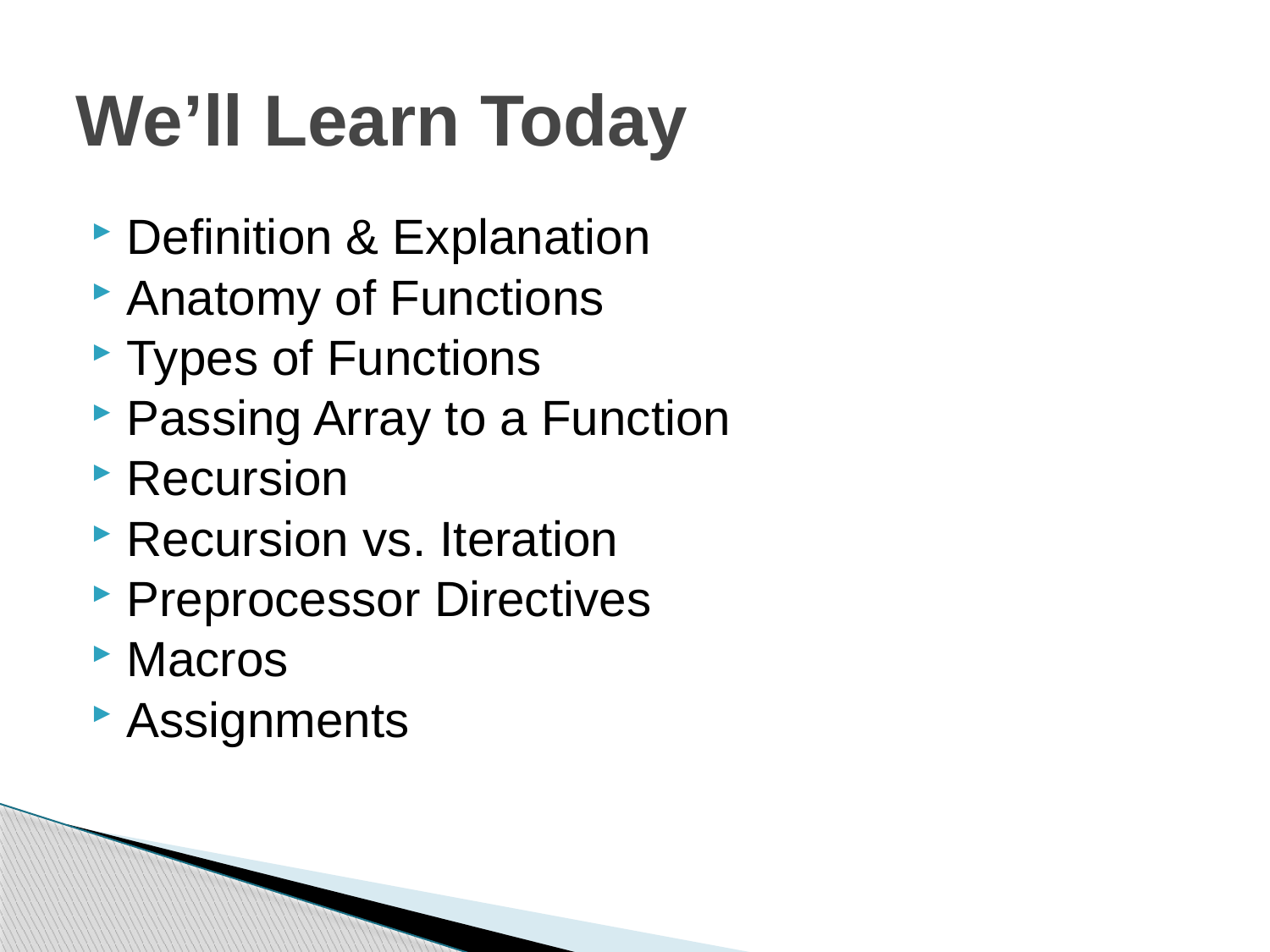

# We’ll Learn Today
Definition & Explanation
Anatomy of Functions
Types of Functions
Passing Array to a Function
Recursion
Recursion vs. Iteration
Preprocessor Directives
Macros
Assignments